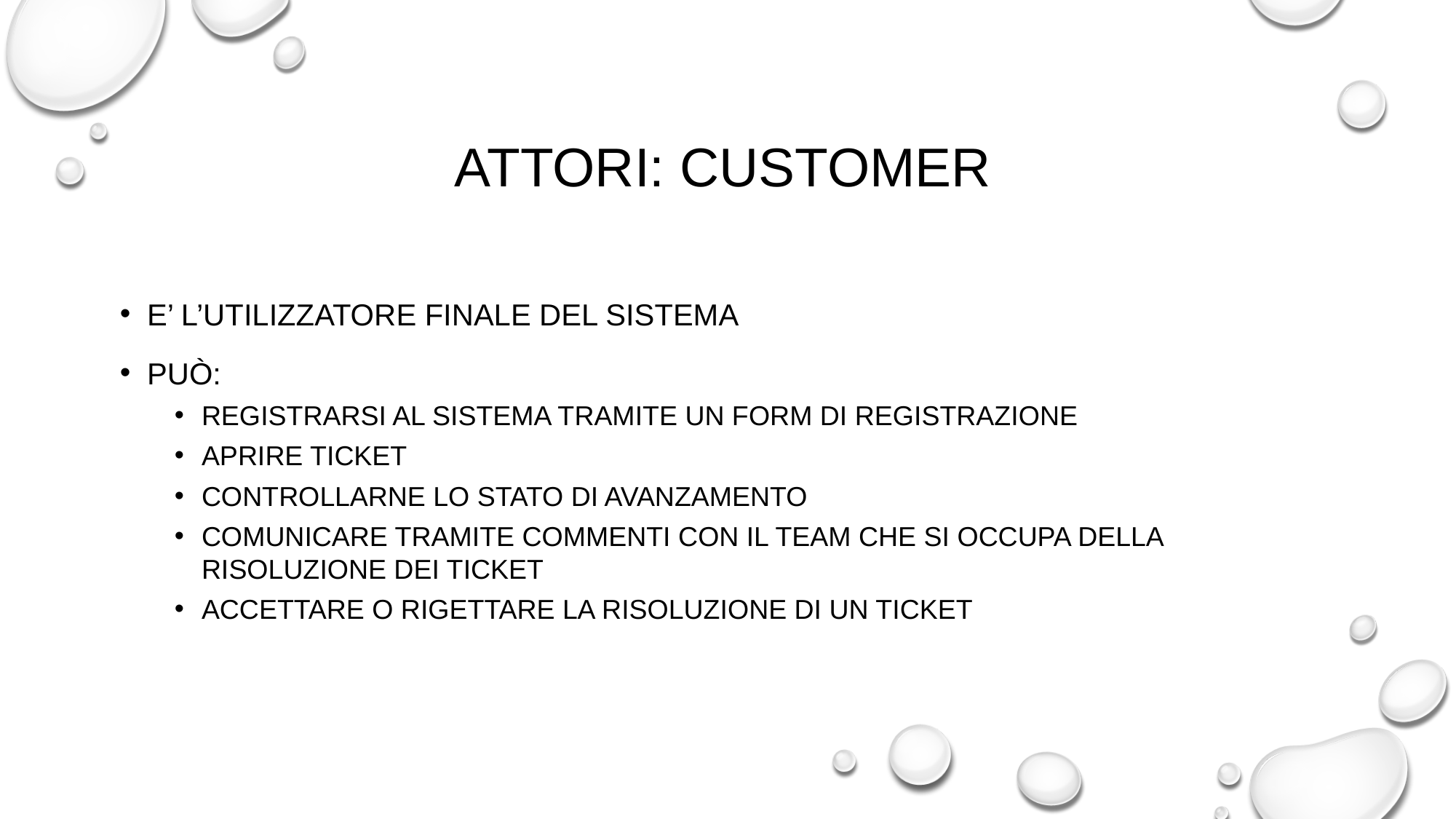

Attori: customer
E’ l’utilizzatore finale del sistema
Può:
Registrarsi al sistema tramite un form di registrazione
aprire ticket
controllarne lo stato di avanzamento
comunicare tramite commenti con il team che si occupa della risoluzione dei ticket
Accettare o rigettare la risoluzione di un ticket